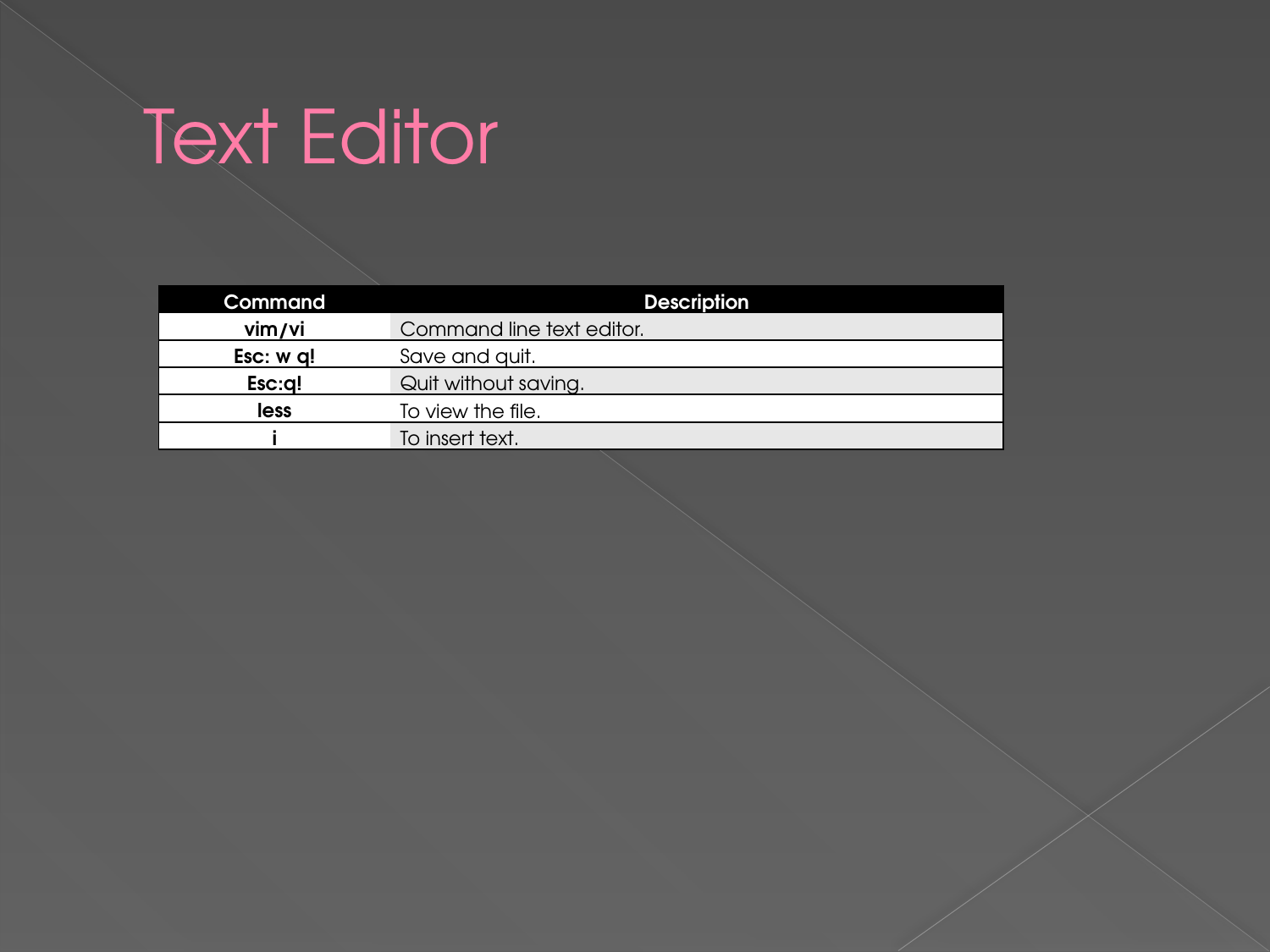

# Text Editor
| Command | Description |
| --- | --- |
| vim/vi | Command line text editor. |
| Esc: w q! | Save and quit. |
| Esc:q! | Quit without saving. |
| less | To view the file. |
| i | To insert text. |